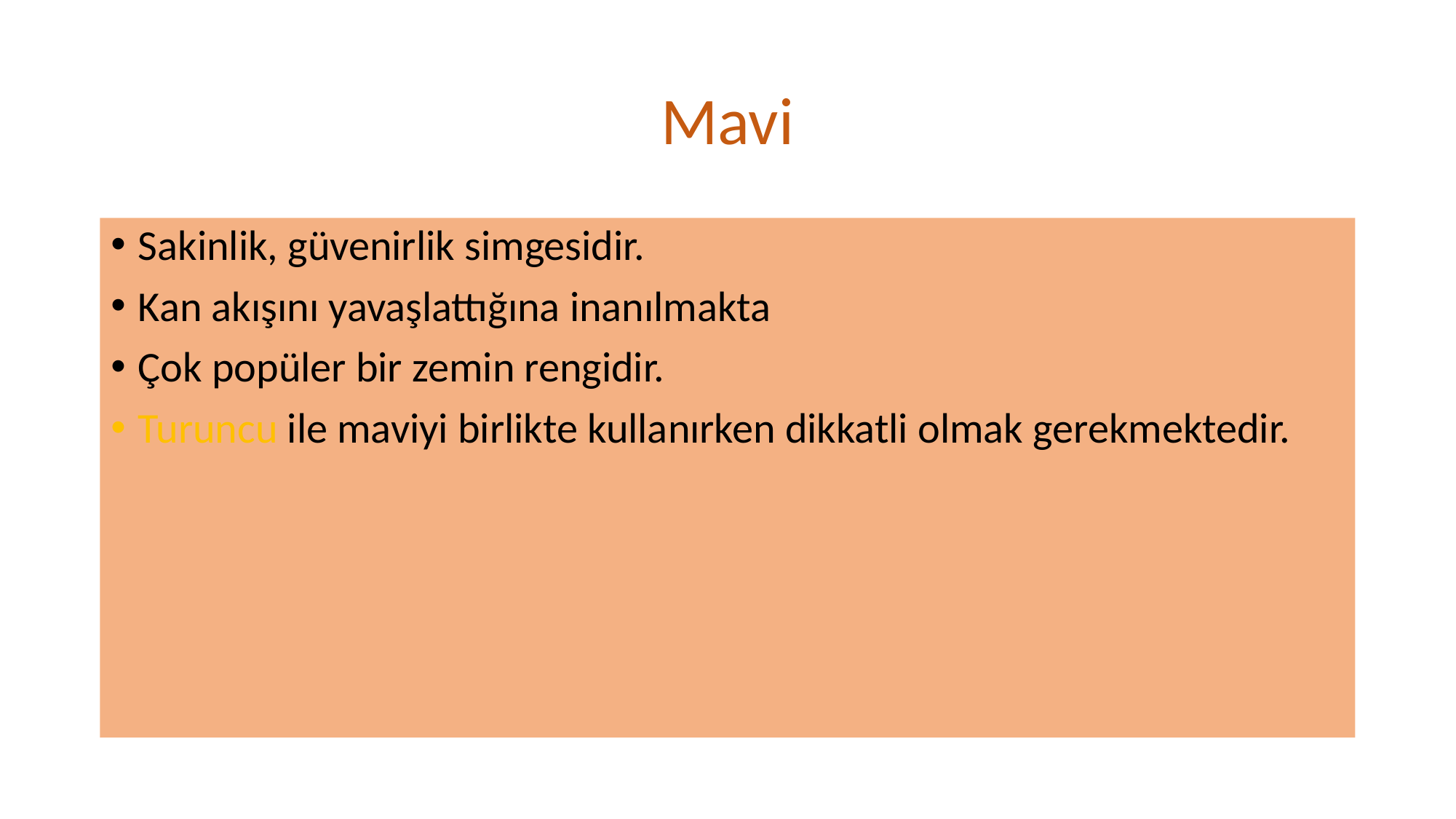

# Mavi
Sakinlik, güvenirlik simgesidir.
Kan akışını yavaşlattığına inanılmakta
Çok popüler bir zemin rengidir.
Turuncu ile maviyi birlikte kullanırken dikkatli olmak gerekmektedir.